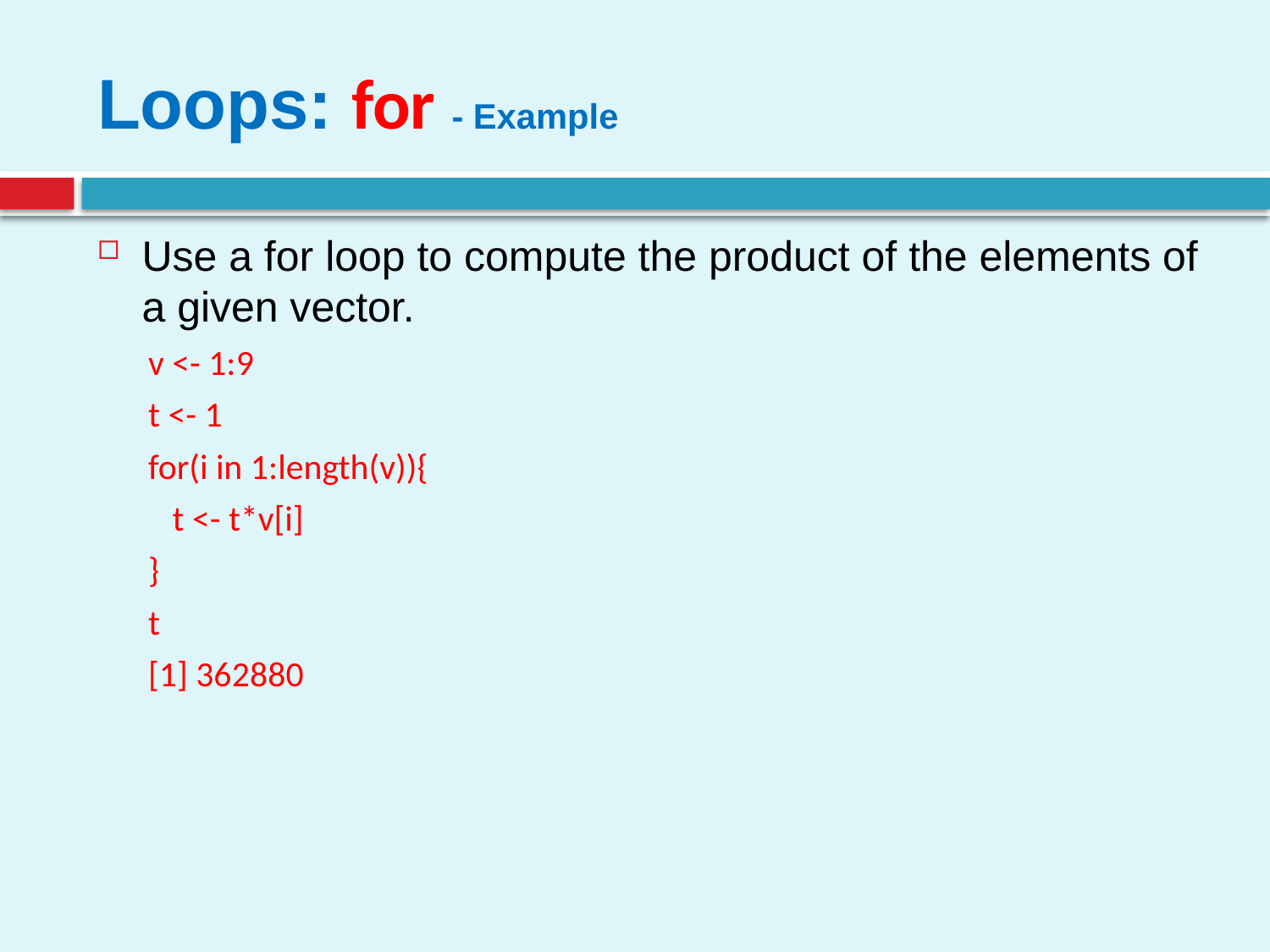

# Loops: for - Example
Use a for loop to compute the product of the elements of a given vector.
v <- 1:9
t <- 1
for(i in 1:length(v)){
   t <- t*v[i]
}
t
[1] 362880